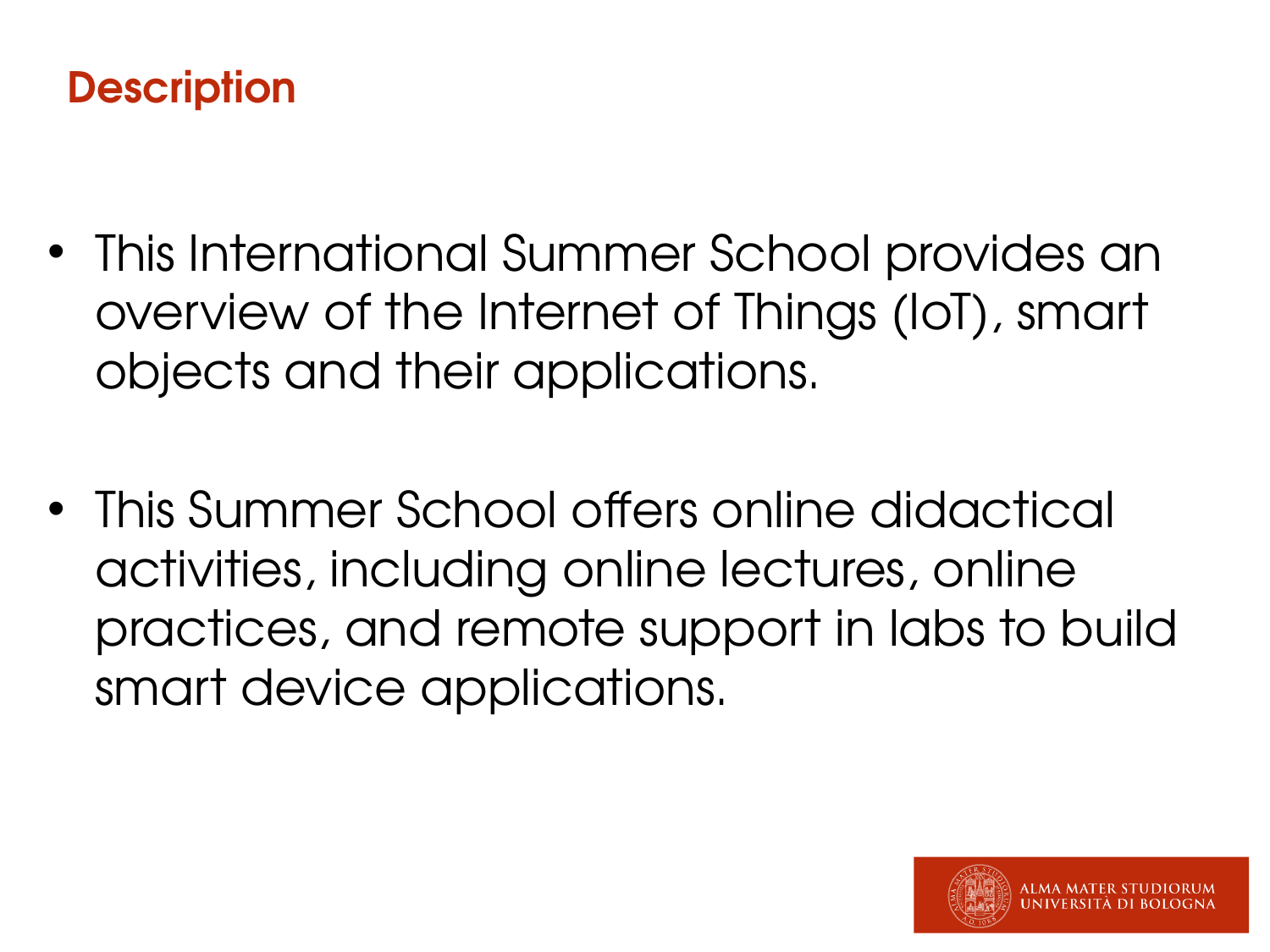

Description

This International Summer School provides an overview of the Internet of Things (IoT), smart objects and their applications.

This Summer School offers online didactical activities, including online lectures, online practices, and remote support in labs to build smart device applications.